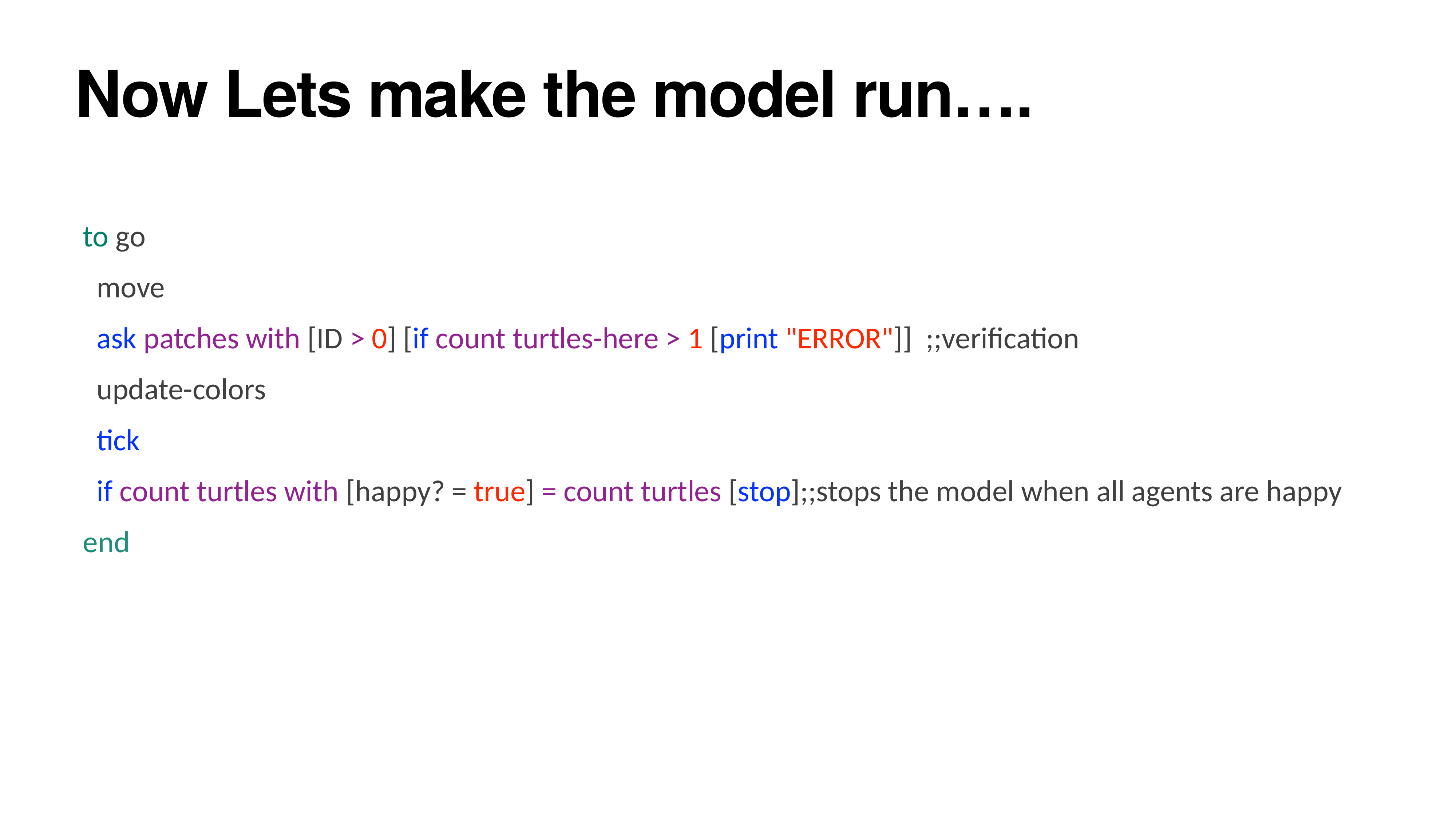

# Now Lets make the model run….
to go
  move
  ask patches with [ID > 0] [if count turtles-here > 1 [print "ERROR"]]  ;;verification
  update-colors
  tick
  if count turtles with [happy? = true] = count turtles [stop];;stops the model when all agents are happy
end